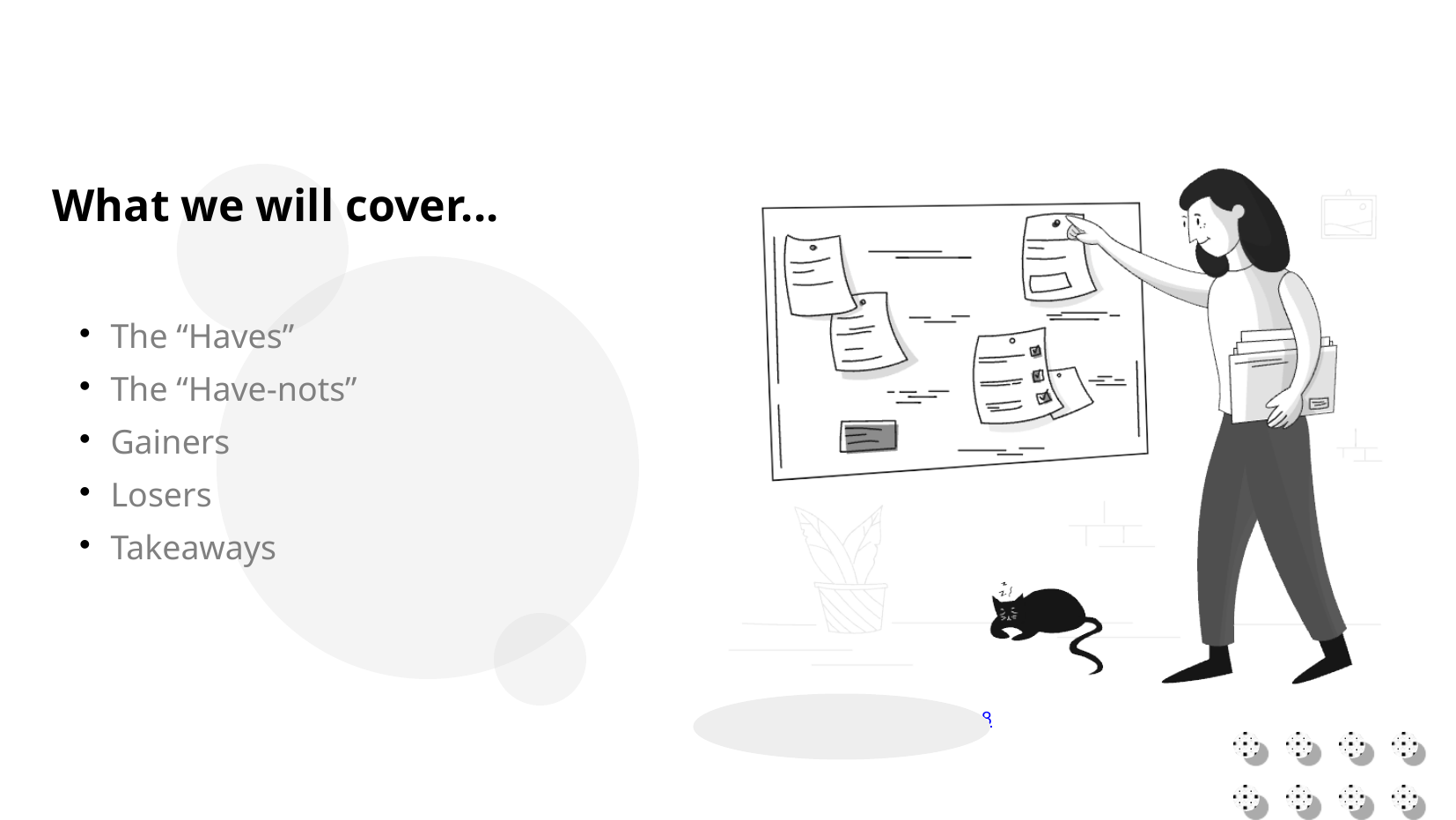

What we will cover...
The “Haves”
The “Have-nots”
Gainers
Losers
Takeaways